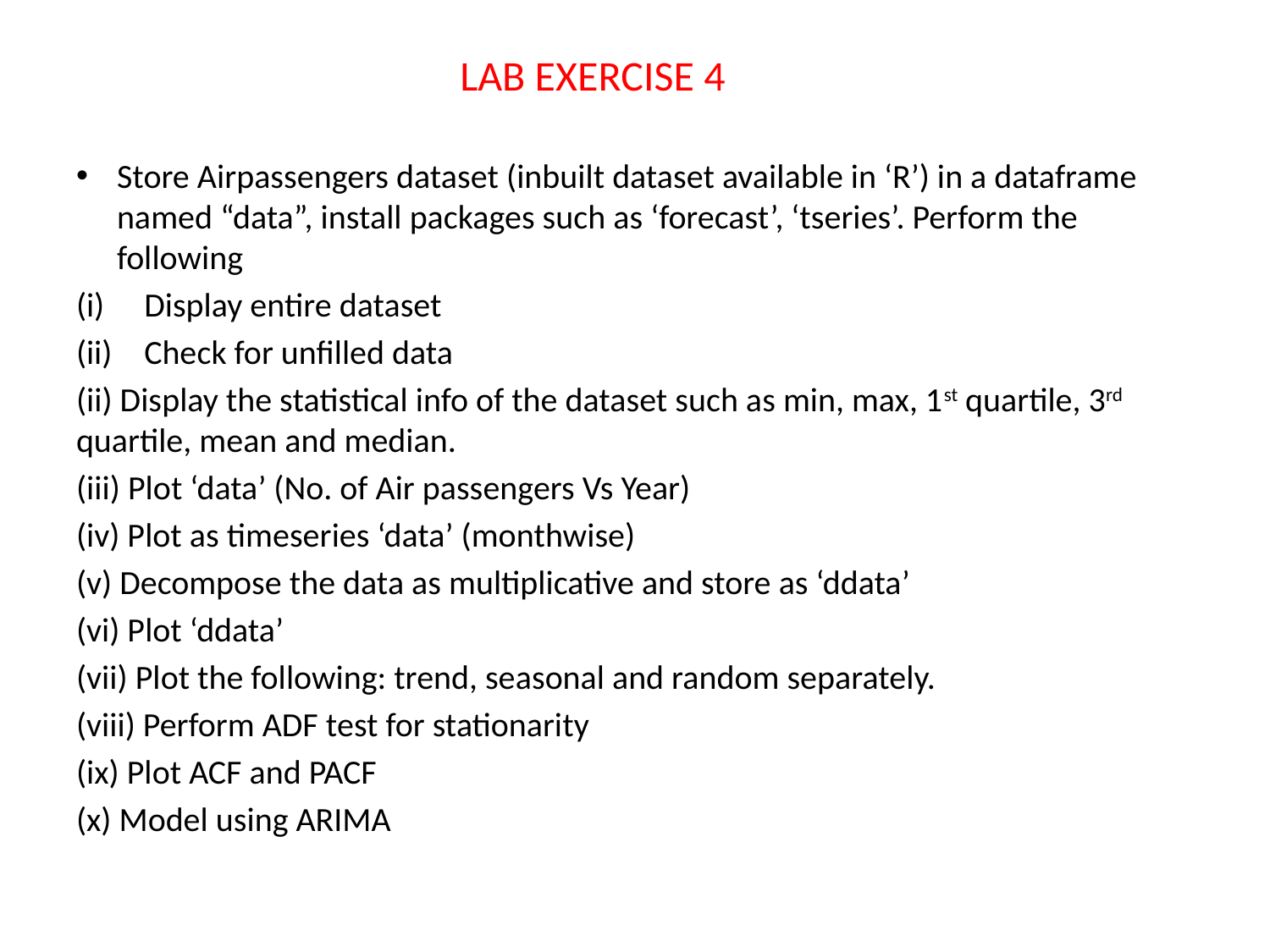

LAB EXERCISE 4
Store Airpassengers dataset (inbuilt dataset available in ‘R’) in a dataframe named “data”, install packages such as ‘forecast’, ‘tseries’. Perform the following
Display entire dataset
Check for unfilled data
(ii) Display the statistical info of the dataset such as min, max, 1st quartile, 3rd quartile, mean and median.
(iii) Plot ‘data’ (No. of Air passengers Vs Year)
(iv) Plot as timeseries ‘data’ (monthwise)
(v) Decompose the data as multiplicative and store as ‘ddata’
(vi) Plot ‘ddata’
(vii) Plot the following: trend, seasonal and random separately.
(viii) Perform ADF test for stationarity
(ix) Plot ACF and PACF
(x) Model using ARIMA